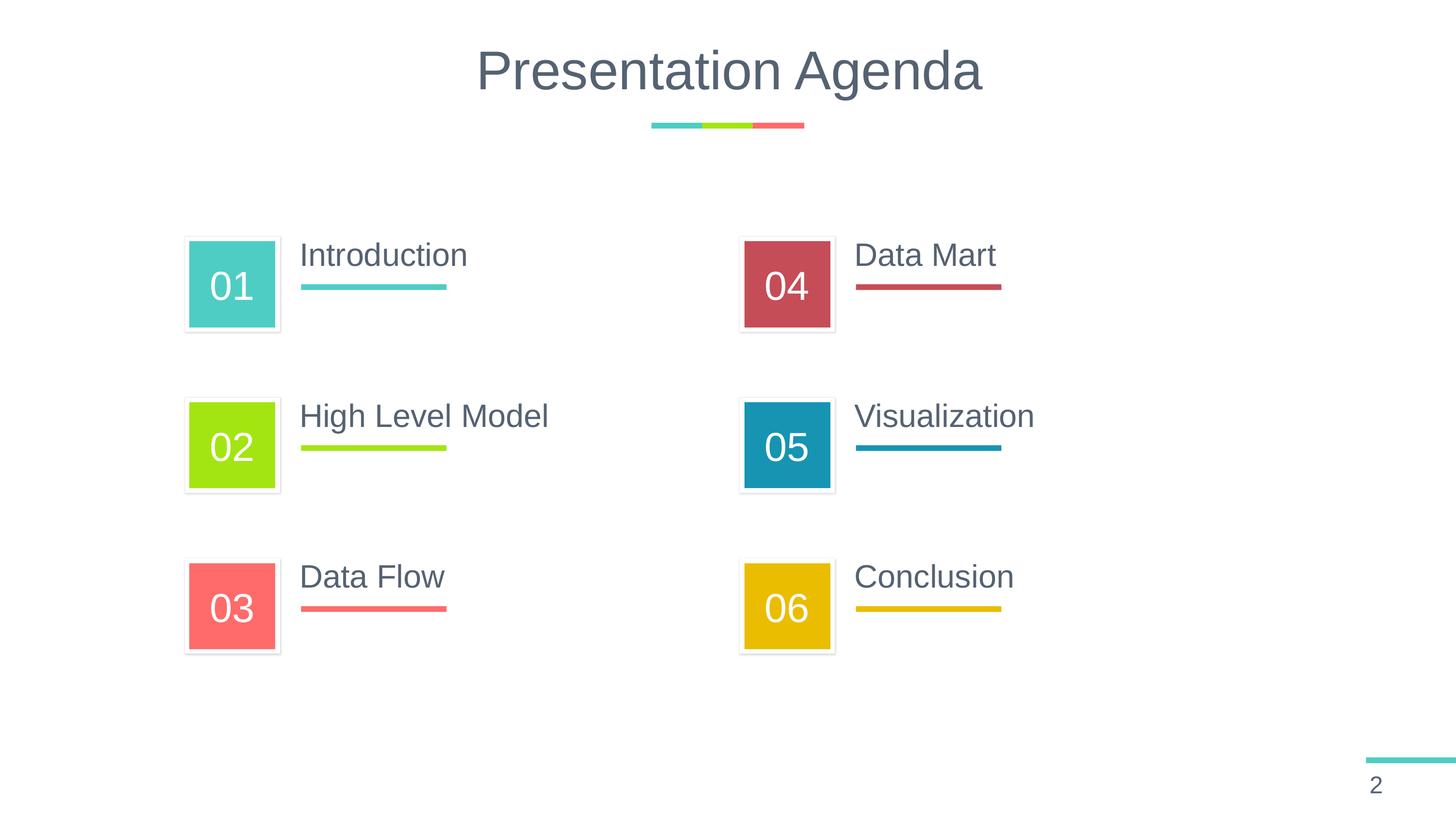

# Presentation Agenda
Introduction
Data Mart

High Level Model
Visualization

Data Flow
Conclusion

2